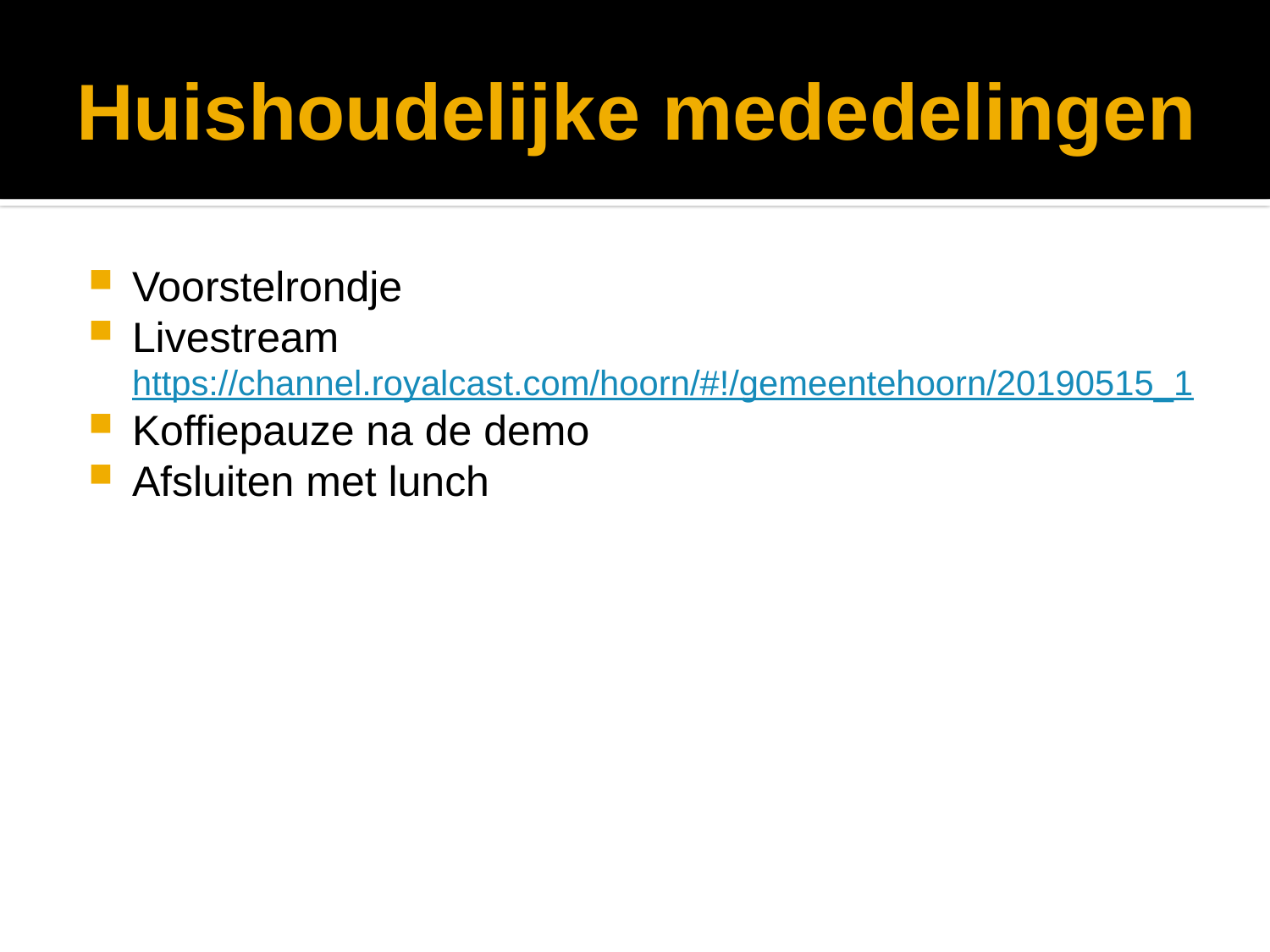

# Huishoudelijke mededelingen
Voorstelrondje
Livestream
https://channel.royalcast.com/hoorn/#!/gemeentehoorn/20190515_1
Koffiepauze na de demo
Afsluiten met lunch